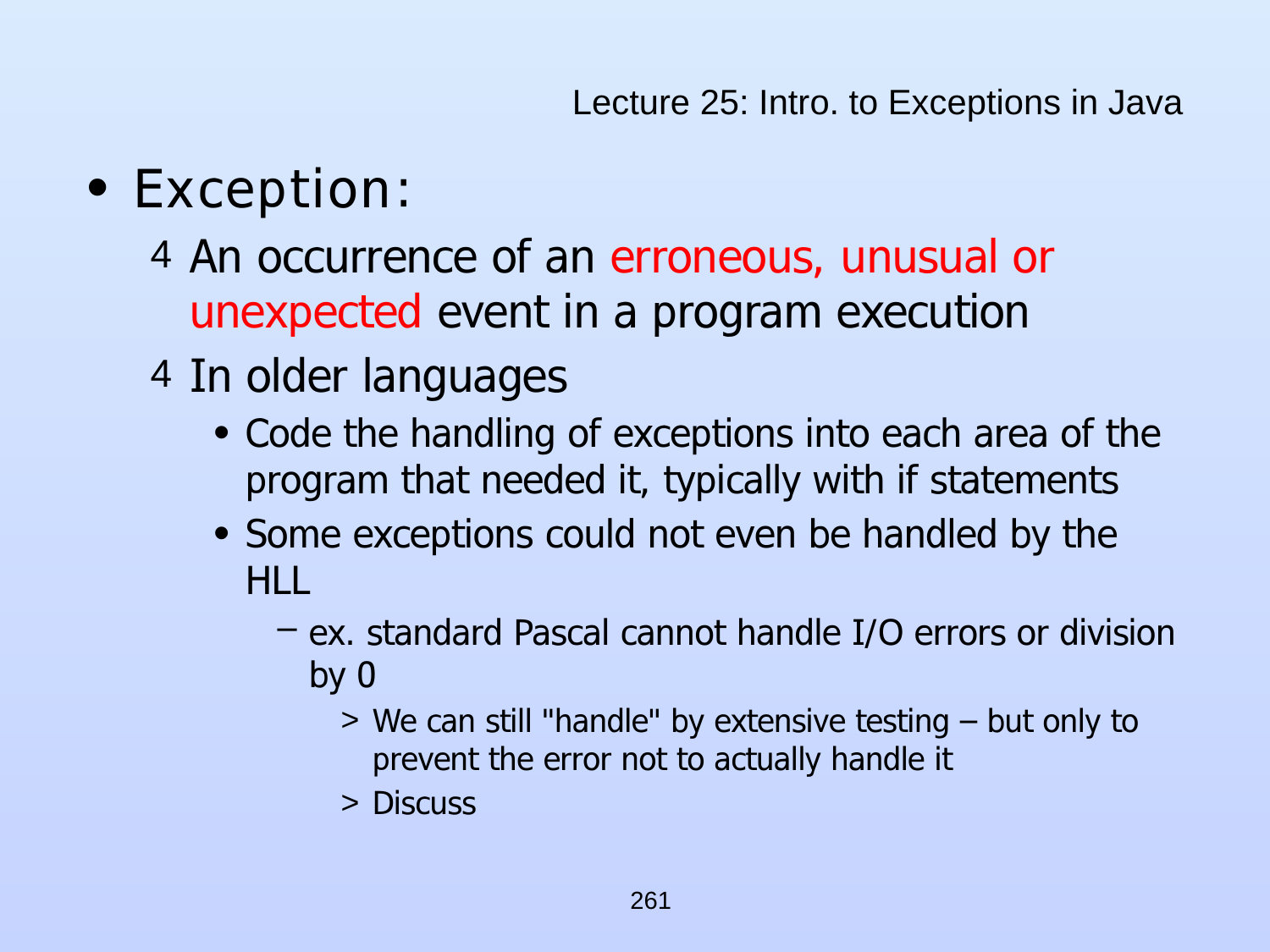

# Lecture 25: Intro. to Exceptions in Java
Exception:
An occurrence of an erroneous, unusual or unexpected event in a program execution
In older languages
Code the handling of exceptions into each area of the program that needed it, typically with if statements
Some exceptions could not even be handled by the HLL
ex. standard Pascal cannot handle I/O errors or division by 0
We can still "handle" by extensive testing – but only to prevent the error not to actually handle it
Discuss
261